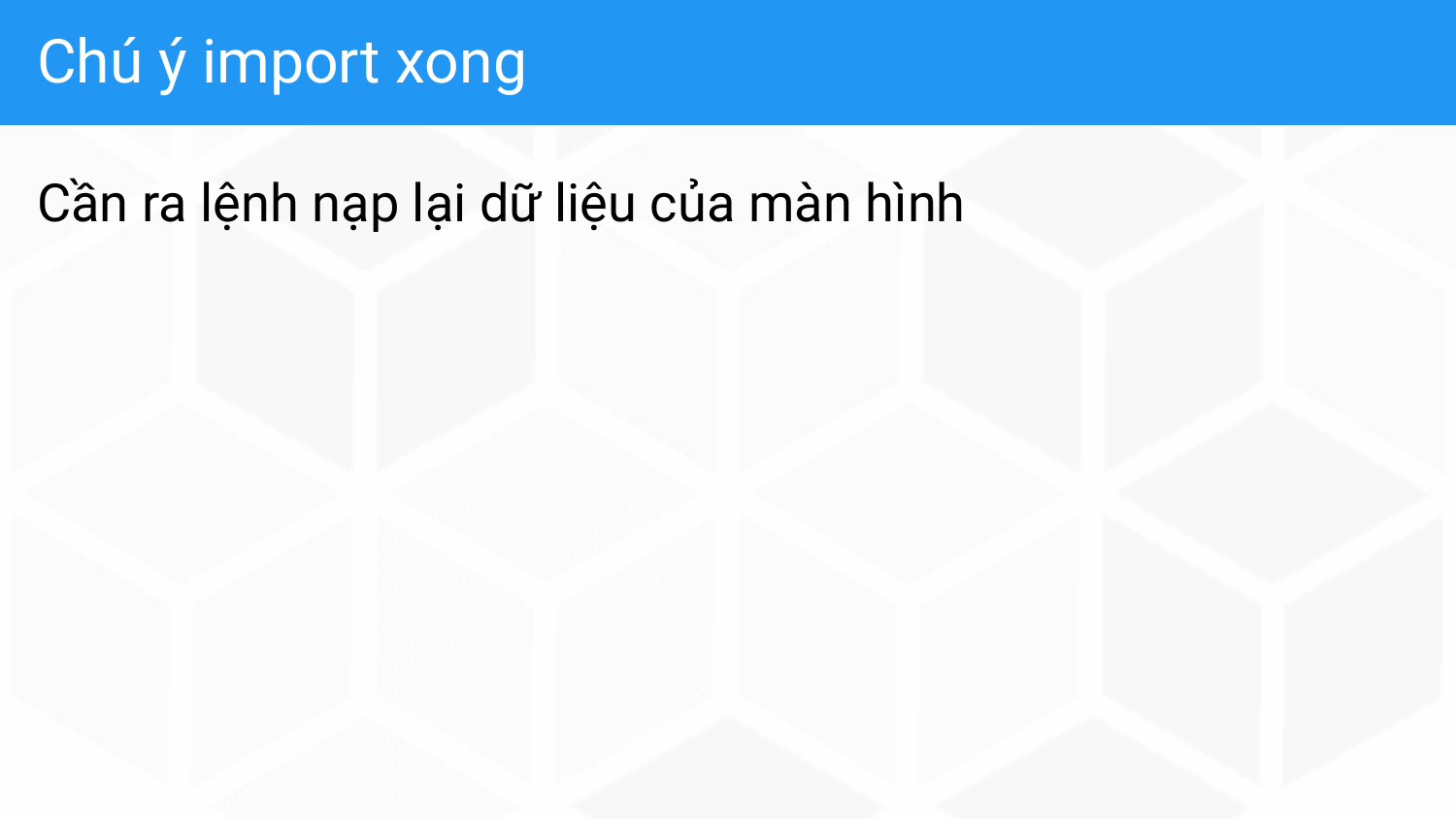

# Chú ý import xong
Cần ra lệnh nạp lại dữ liệu của màn hình